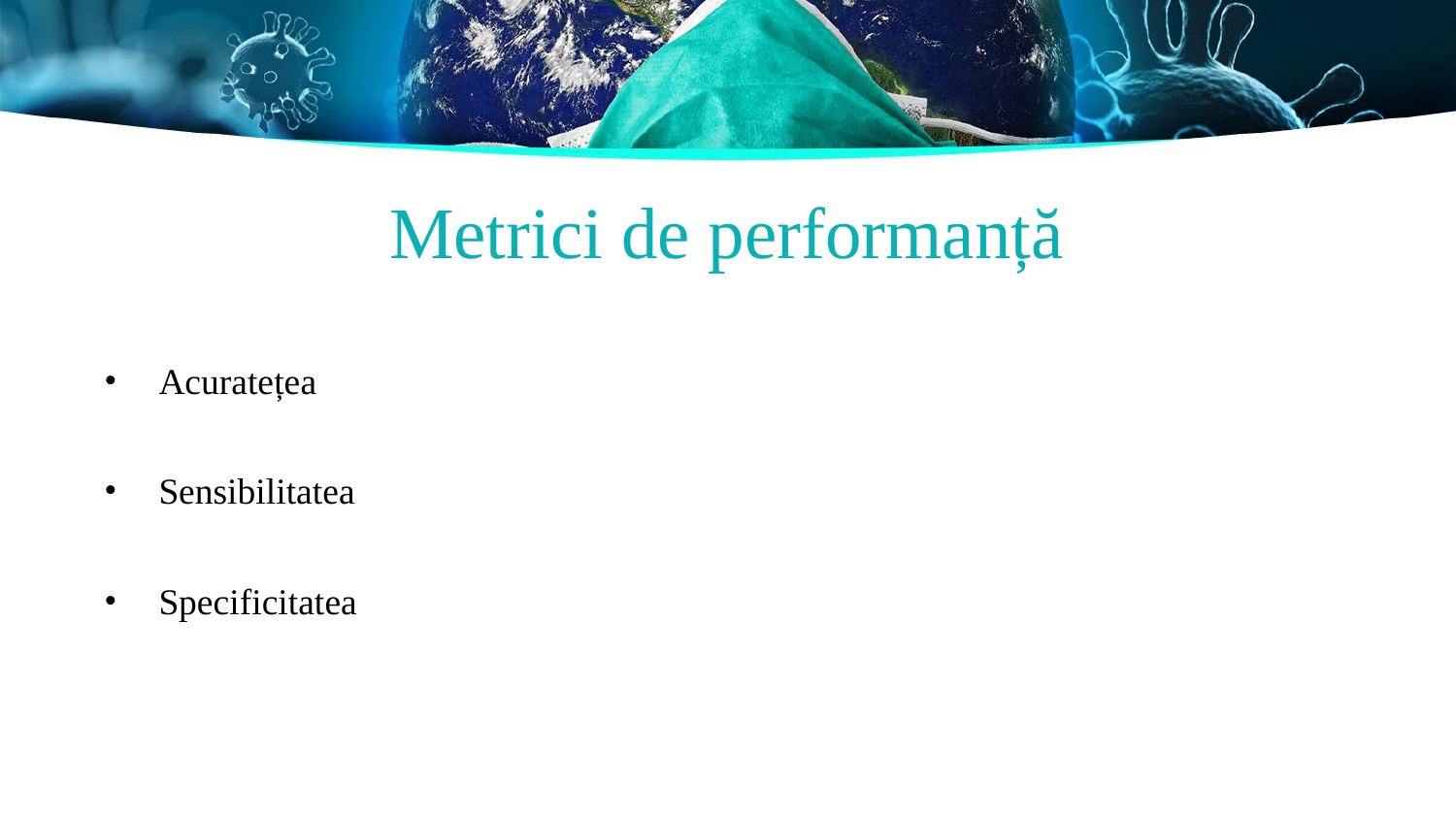

# Metrici de performanță
Acuratețea

Sensibilitatea

Specificitatea